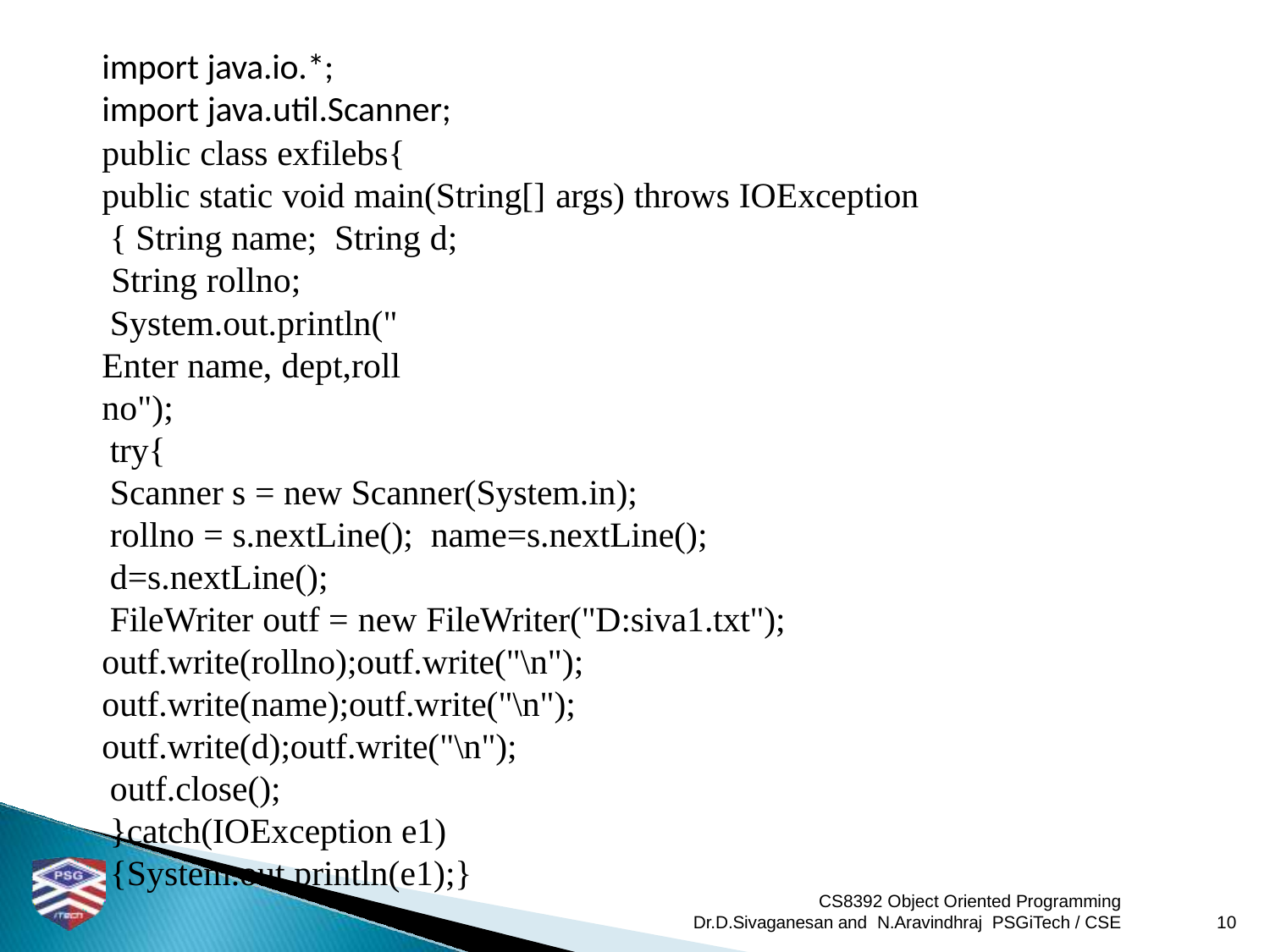

import java.io.*;
import java.util.Scanner;
public class exfilebs{
public static void main(String[] args) throws IOException
{ String name;  String d;  String rollno;
System.out.println(" Enter name, dept,roll no");
try{
Scanner s = new Scanner(System.in);
rollno = s.nextLine();  name=s.nextLine();
d=s.nextLine();
FileWriter outf = new FileWriter("D:siva1.txt");  outf.write(rollno);outf.write("\n");  outf.write(name);outf.write("\n");  outf.write(d);outf.write("\n");
outf.close();
}catch(IOException e1)
{System.out.println(e1);}
CS8392 Object Oriented Programming
Dr.D.Sivaganesan and N.Aravindhraj PSGiTech / CSE
10